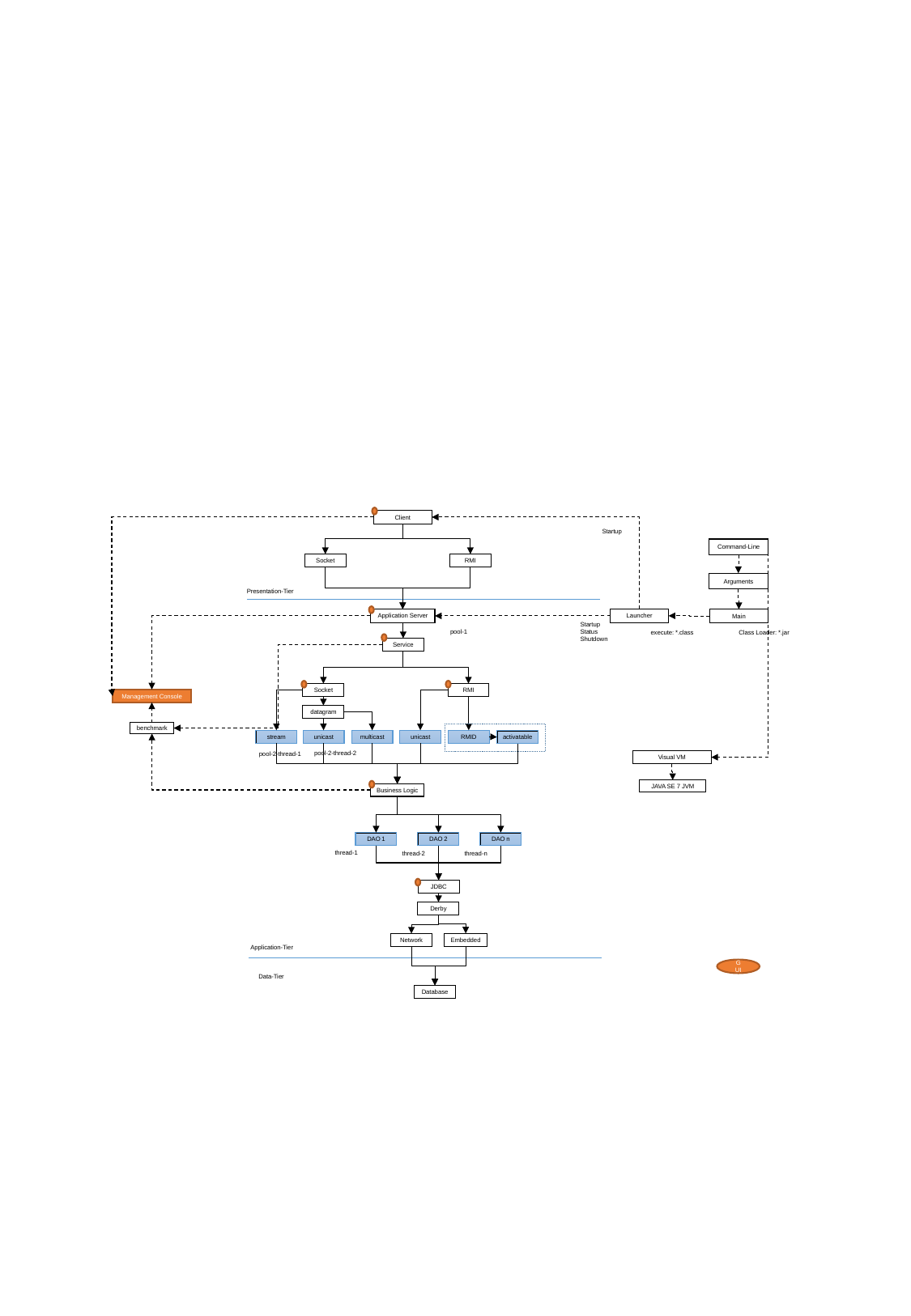

Client
Startup
Command-Line
Socket
RMI
Arguments
Presentation-Tier

Launcher
Application Server
Main
Startup
Status
Shutdown
pool-1
execute: *.class
Class Loader: *.jar

Service

Socket
RMI
Management Console
datagram
benchmark

unicast
RMID
stream
unicast
multicast
activatable
pool-2-thread-2
pool-2-thread-1
Visual VM
JAVA SE 7 JVM

Business Logic
DAO 1
DAO 2
DAO n
thread-1
thread-2
thread-n

JDBC
Derby
Embedded
Network
Application-Tier
GUI
Data-Tier
Database